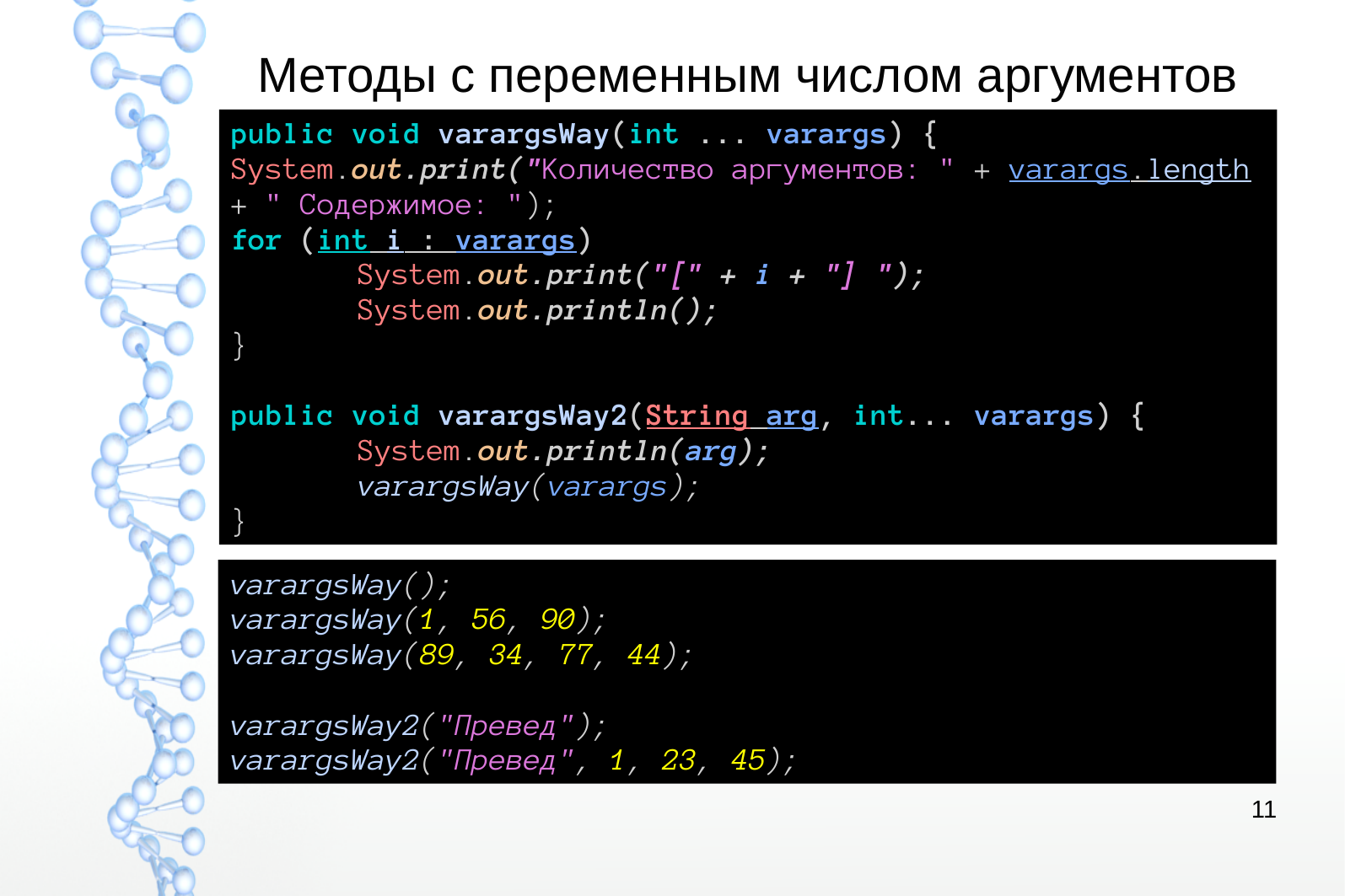

# Методы с переменным числом аргументов
public void varargsWay(int ... varargs) {
System.out.print("Количество аргументов: " + varargs.length
+ " Содержимое: ");
for (int i : varargs)
	System.out.print("[" + i + "] ");
	System.out.println();
}

public void varargsWay2(String arg, int... varargs) {
	System.out.println(arg);
	varargsWay(varargs);
}
varargsWay();
varargsWay(1, 56, 90);
varargsWay(89, 34, 77, 44);

varargsWay2("Превед");
varargsWay2("Превед", 1, 23, 45);
11